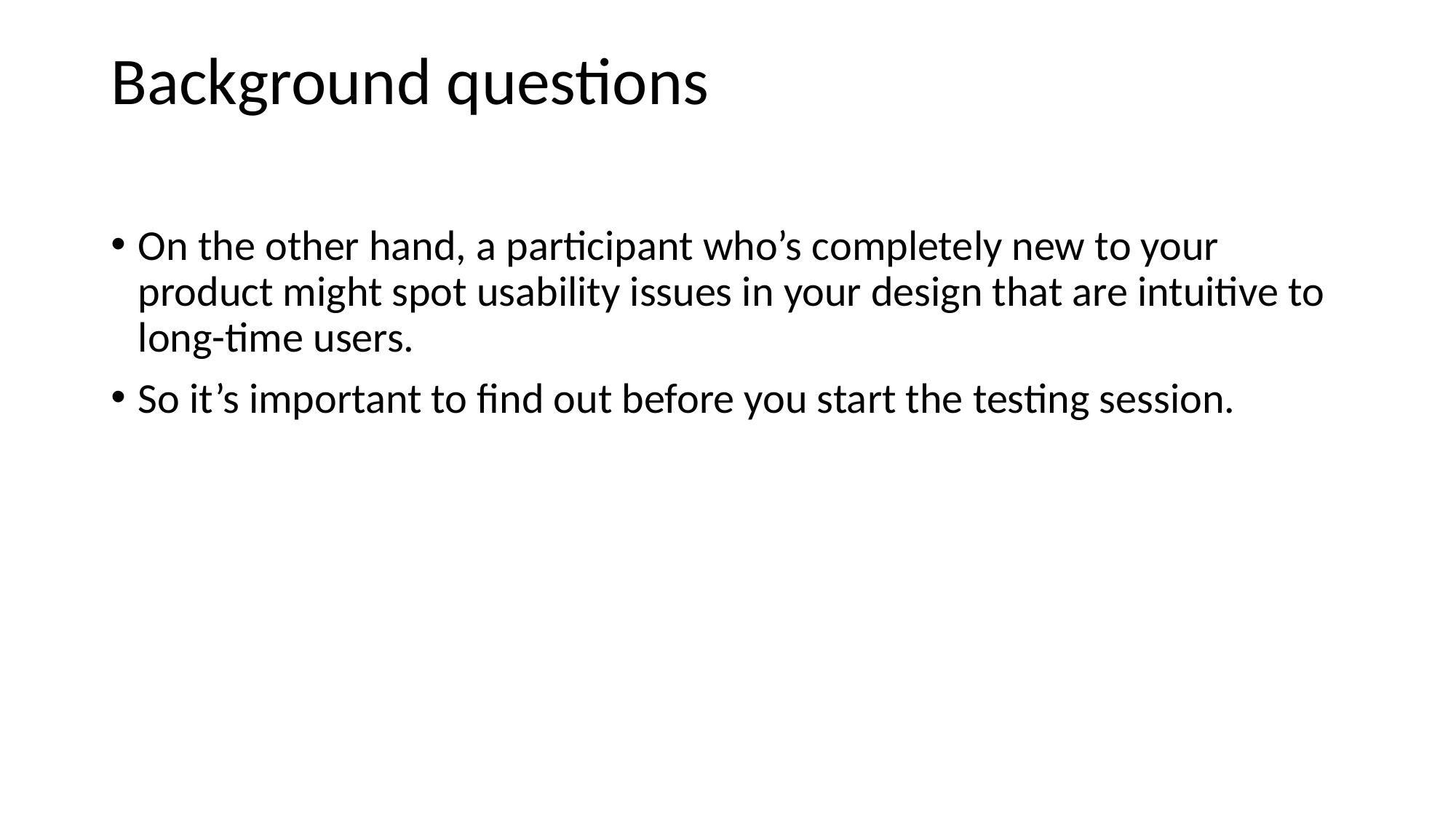

# Background questions
On the other hand, a participant who’s completely new to your product might spot usability issues in your design that are intuitive to long-time users.
So it’s important to find out before you start the testing session.